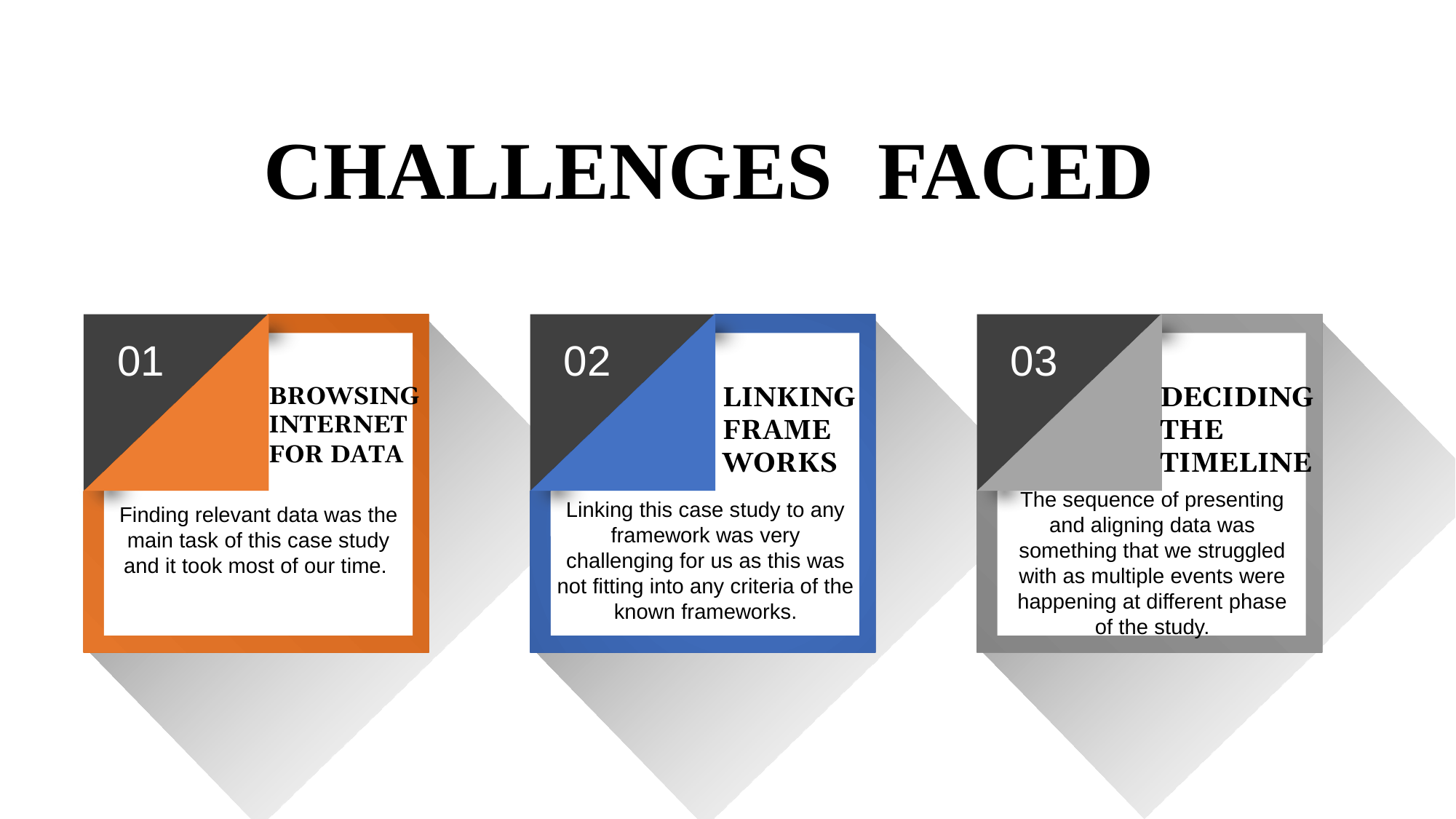

CHALLENGES   FACED

01
BROWSING INTERNET FOR DATA
Finding relevant data was the main task of this case study and it took most of our time.

02
LINKING FRAMEWORKS
Linking this case study to any framework was very challenging for us as this was not fitting into any criteria of the known frameworks.

03
DECIDING THE TIMELINE
The sequence of presenting and aligning data was something that we struggled with as multiple events were happening at different phase of the study.